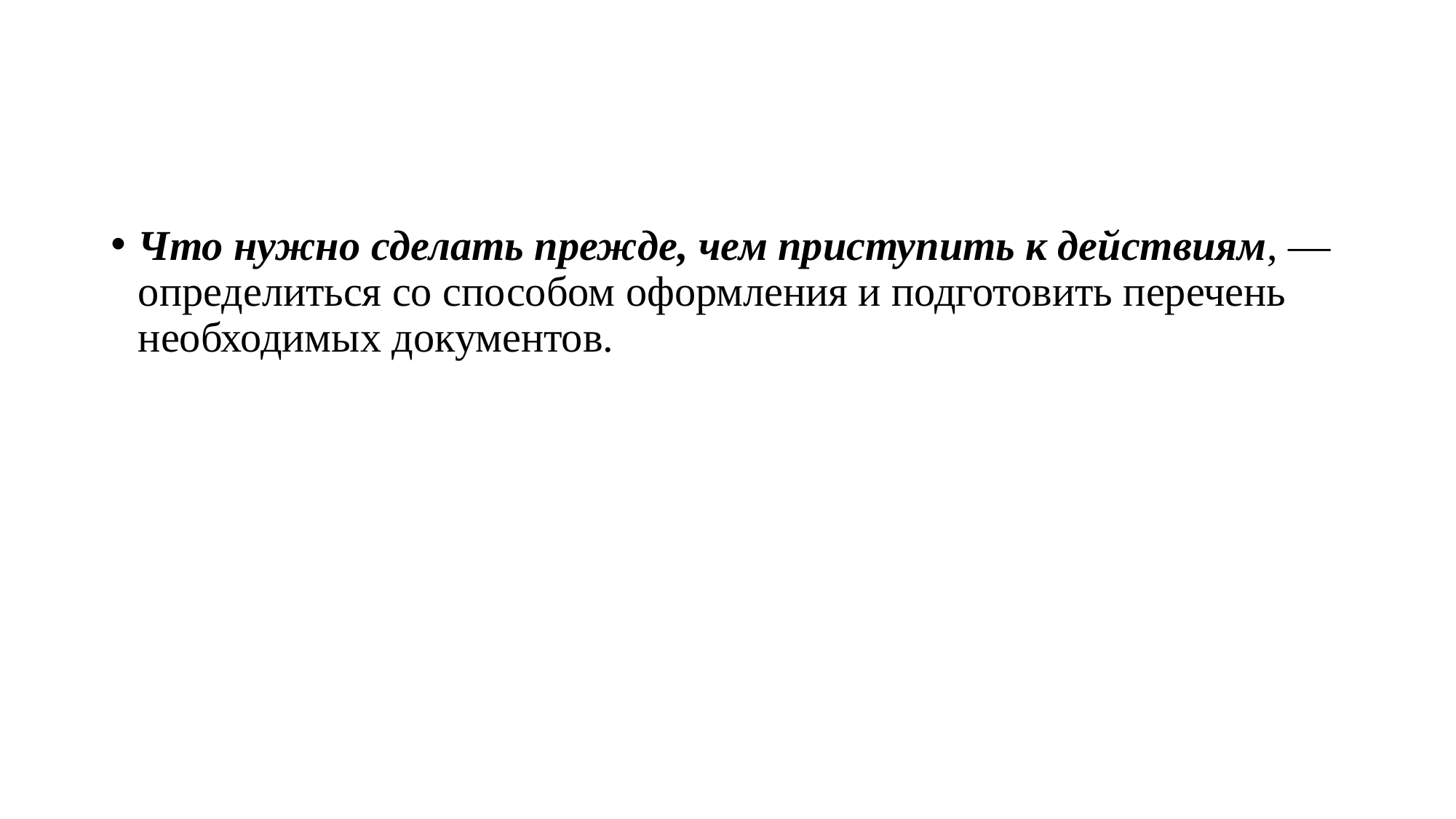

#
Что нужно сделать прежде, чем приступить к действиям, — определиться со способом оформления и подготовить перечень необходимых документов.